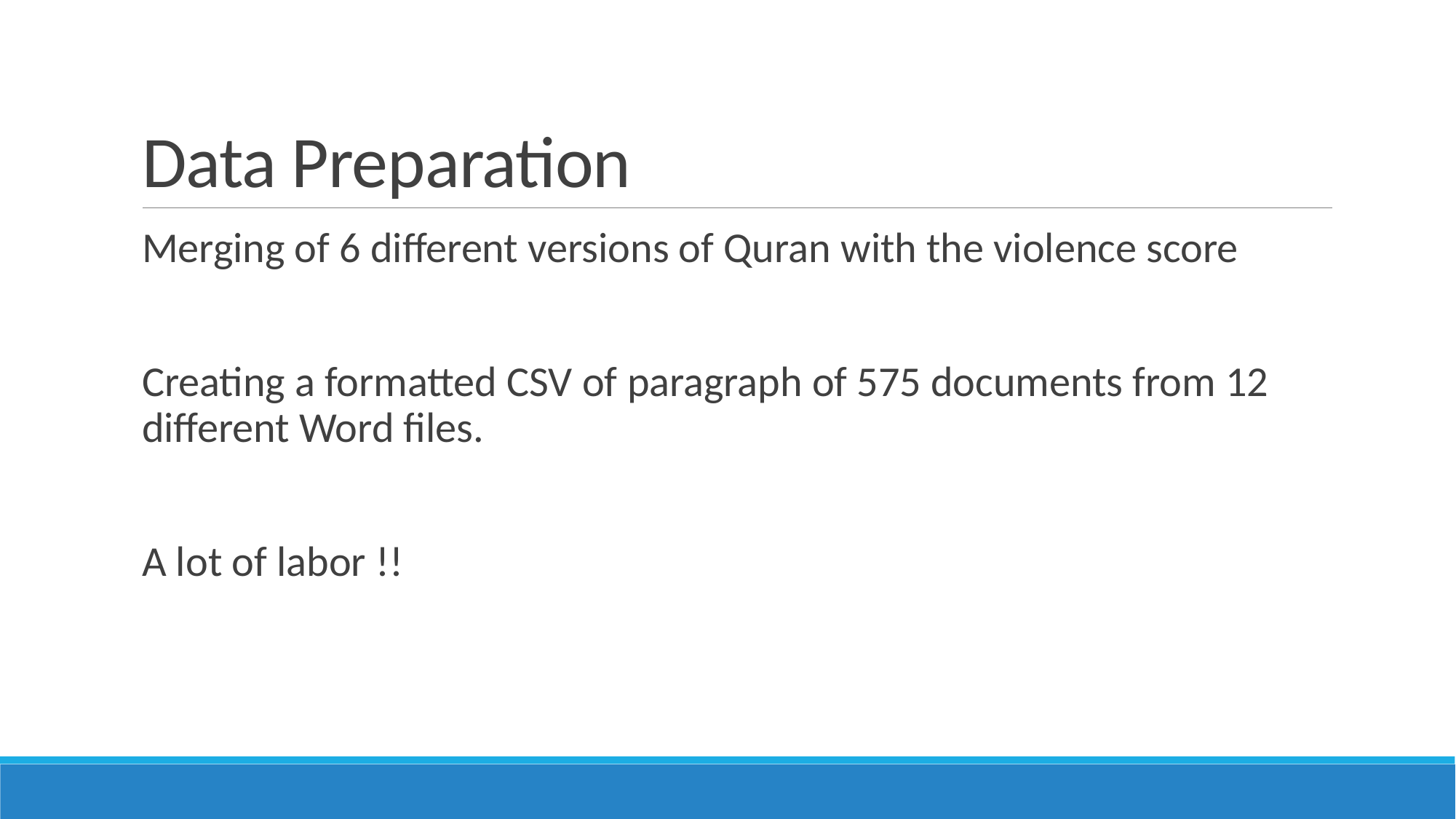

# Data Preparation
Merging of 6 different versions of Quran with the violence score

Creating a formatted CSV of paragraph of 575 documents from 12 different Word files.

A lot of labor !!